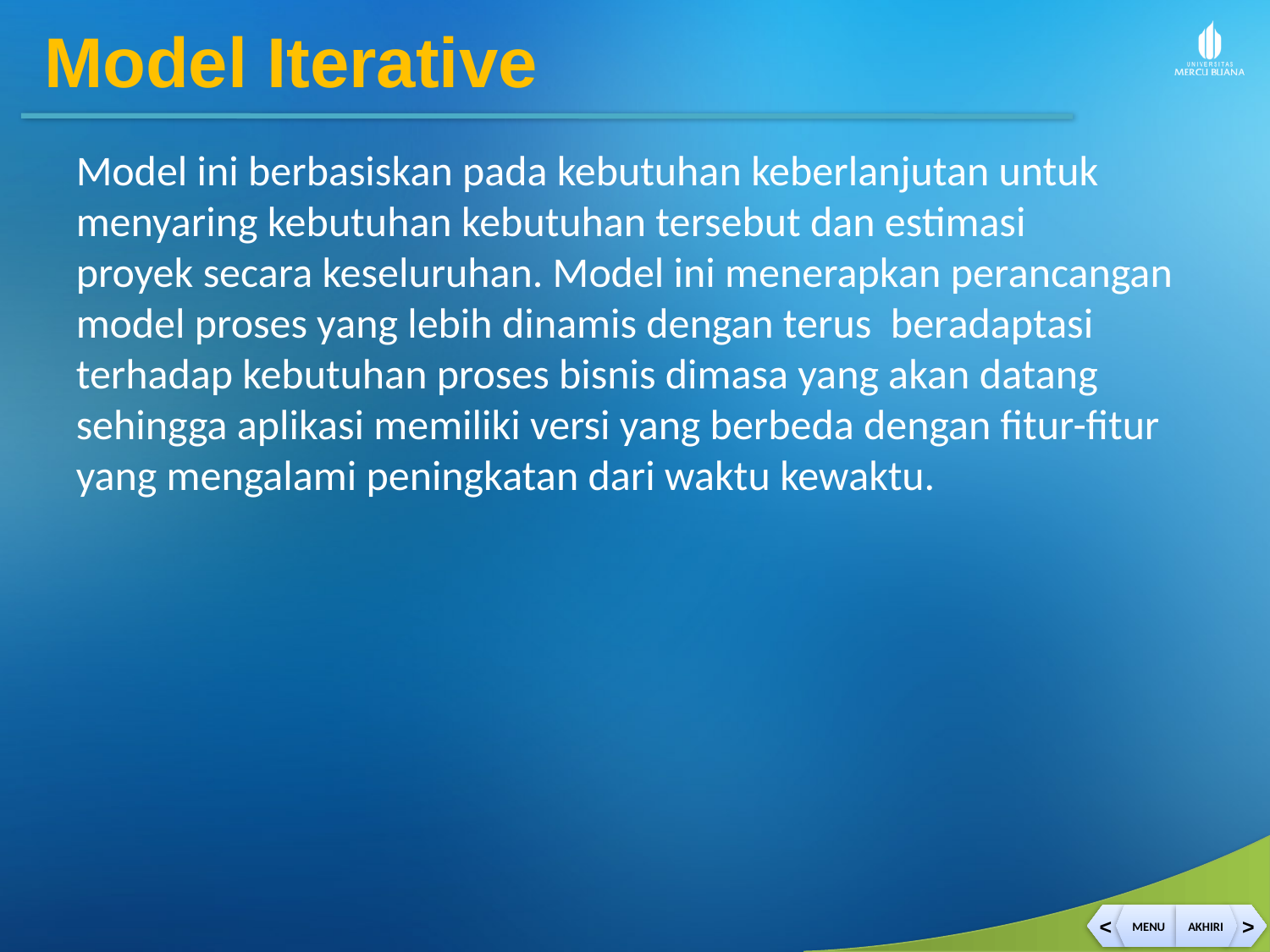

Model Iterative

Model ini berbasiskan pada kebutuhan keberlanjutan untuk menyaring kebutuhan­ kebutuhan tersebut dan estimasi proyek secara keseluruhan. Model ini menerapkan perancangan model proses yang lebih dinamis dengan terus  beradaptasi terhadap kebutuhan proses bisnis dimasa yang akan datang sehingga aplikasi memiliki versi yang berbeda dengan fitur­-fitur yang mengalami peningkatan dari waktu kewaktu.